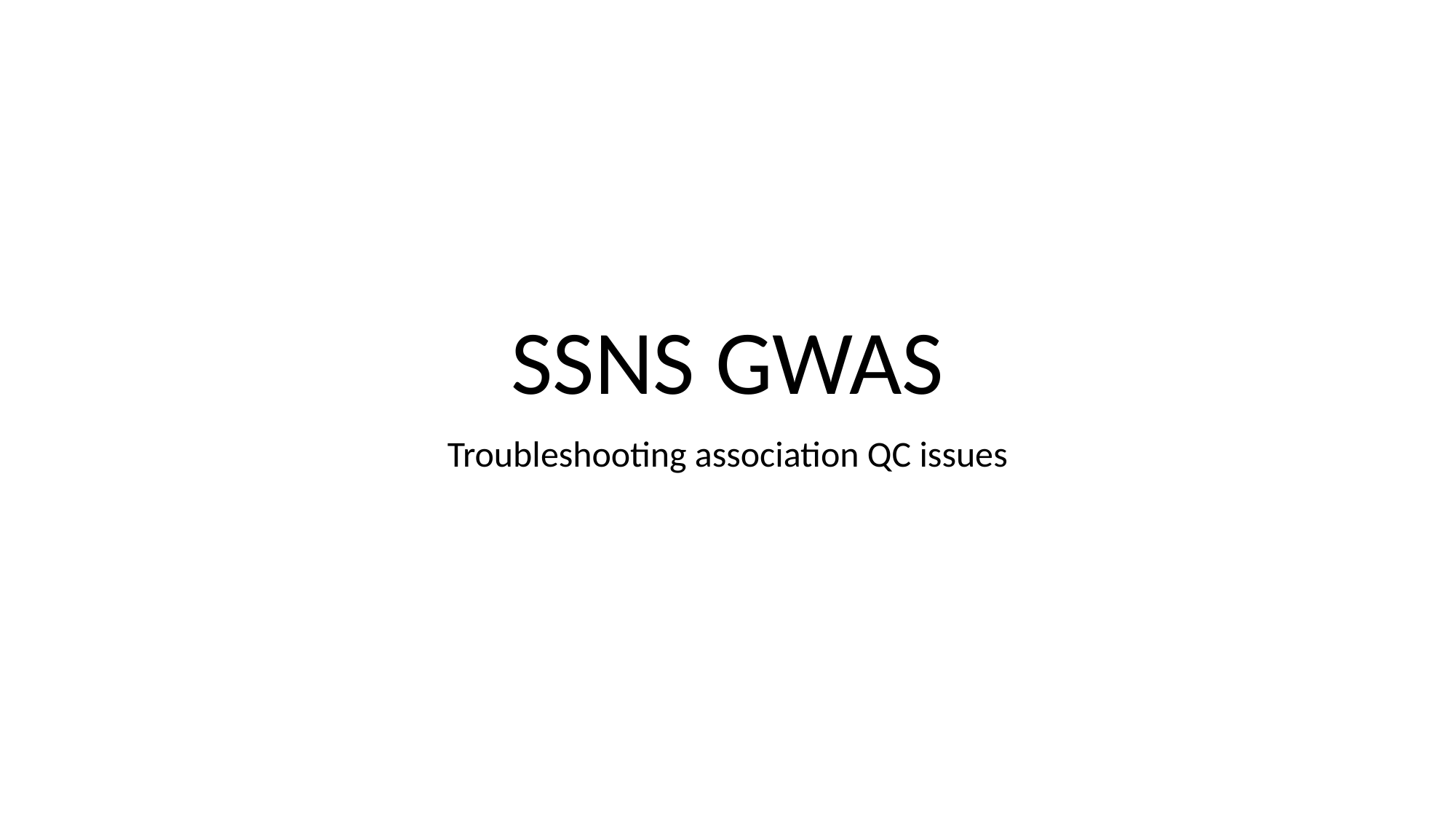

# SSNS GWAS
Troubleshooting association QC issues